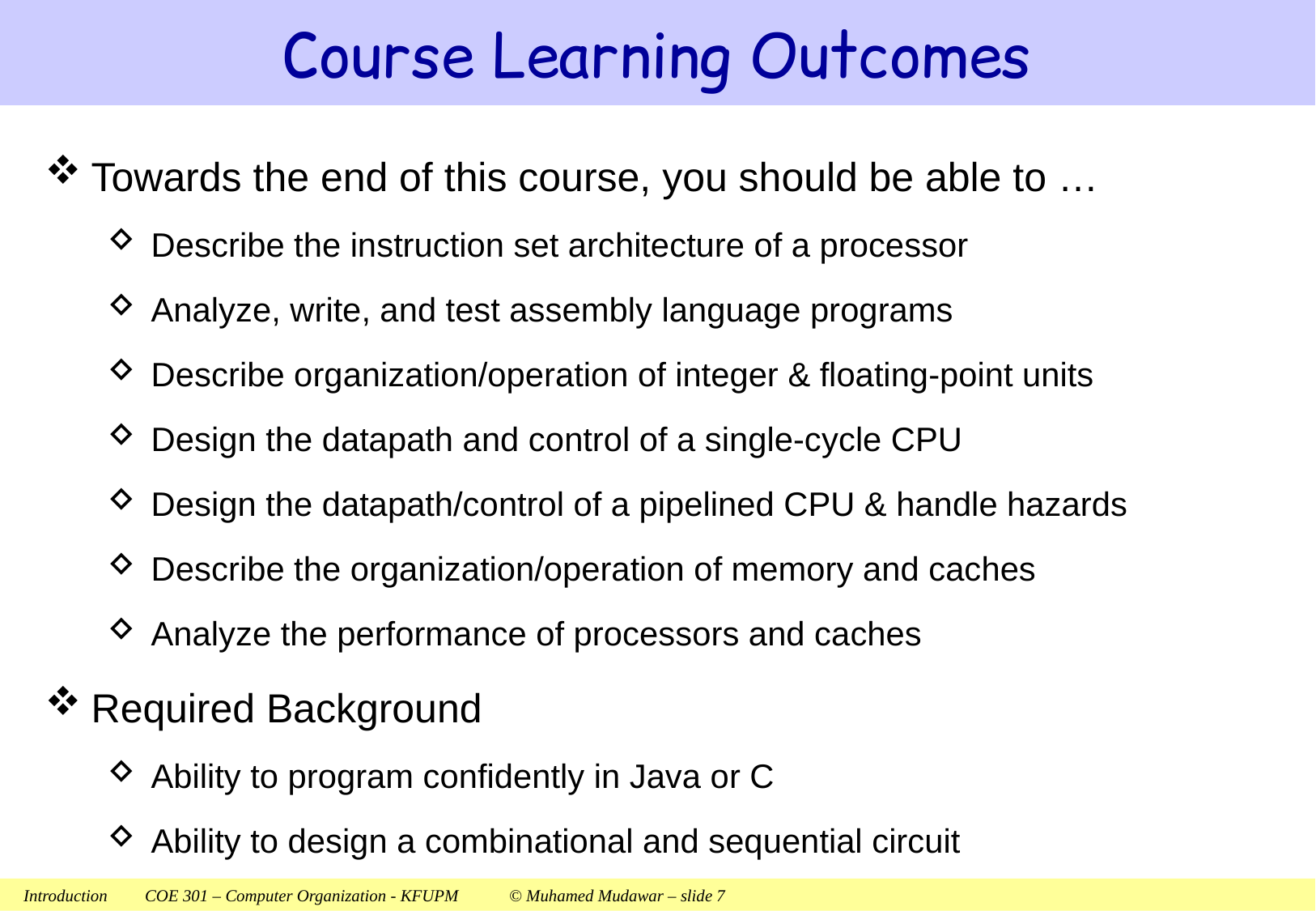

# Course Learning Outcomes
Towards the end of this course, you should be able to …
Describe the instruction set architecture of a processor
Analyze, write, and test assembly language programs
Describe organization/operation of integer & floating-point units
Design the datapath and control of a single-cycle CPU
Design the datapath/control of a pipelined CPU & handle hazards
Describe the organization/operation of memory and caches
Analyze the performance of processors and caches
Required Background
Ability to program confidently in Java or C
Ability to design a combinational and sequential circuit